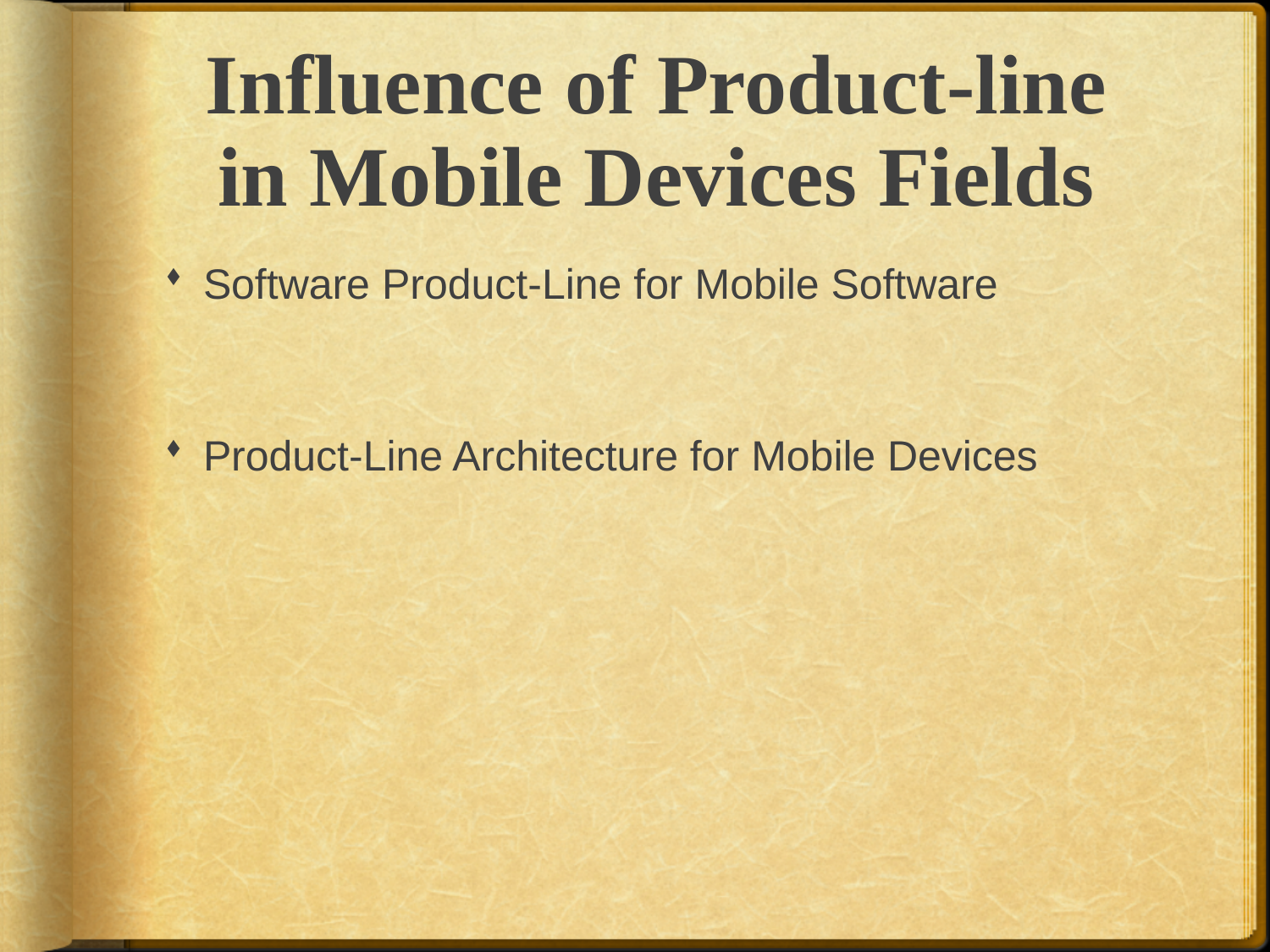

# Influence of Product-line in Mobile Devices Fields
Software Product-Line for Mobile Software

Product-Line Architecture for Mobile Devices